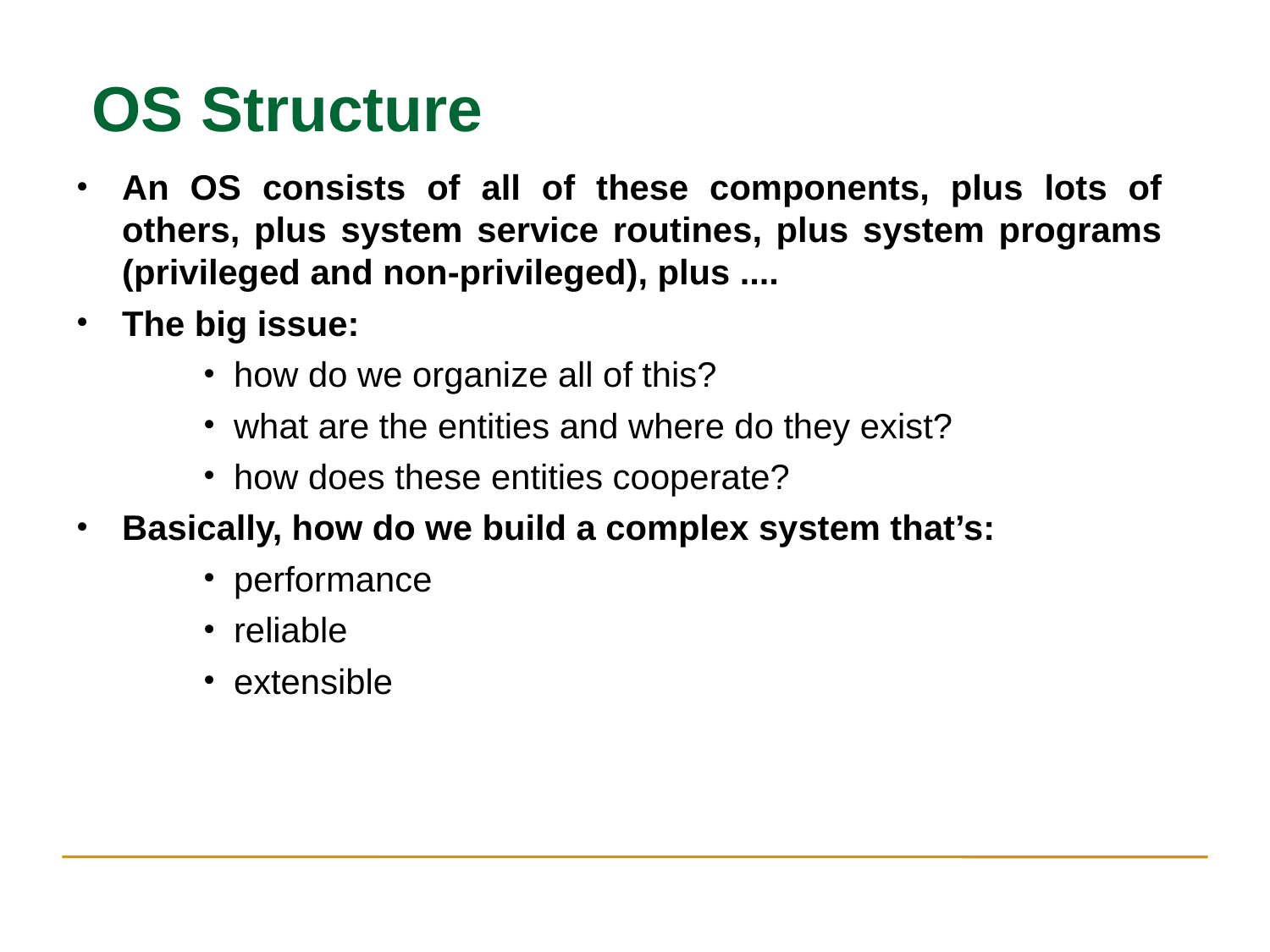

OS Structure
An OS consists of all of these components, plus lots of others, plus system service routines, plus system programs (privileged and non-privileged), plus ....
The big issue:
how do we organize all of this?
what are the entities and where do they exist?
how does these entities cooperate?
Basically, how do we build a complex system that’s:
performance
reliable
extensible
76